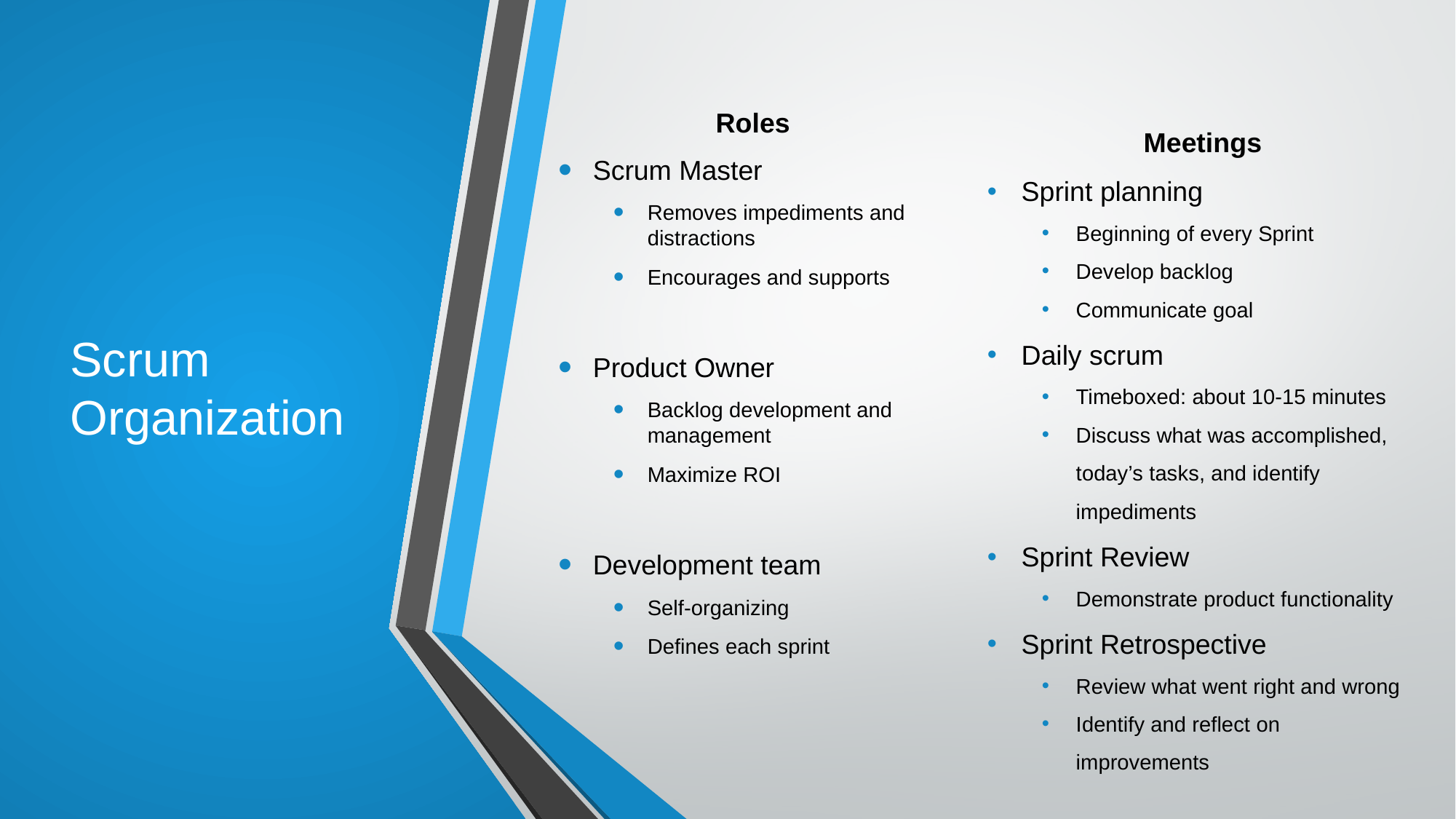

# Scrum Organization
Roles
Scrum Master
Removes impediments and distractions
Encourages and supports

Product Owner
Backlog development and management
Maximize ROI

Development team
Self-organizing
Defines each sprint

Meetings
Sprint planning
Beginning of every Sprint
Develop backlog
Communicate goal
Daily scrum
Timeboxed: about 10-15 minutes
Discuss what was accomplished, today’s tasks, and identify impediments
Sprint Review
Demonstrate product functionality
Sprint Retrospective
Review what went right and wrong
Identify and reflect on improvements